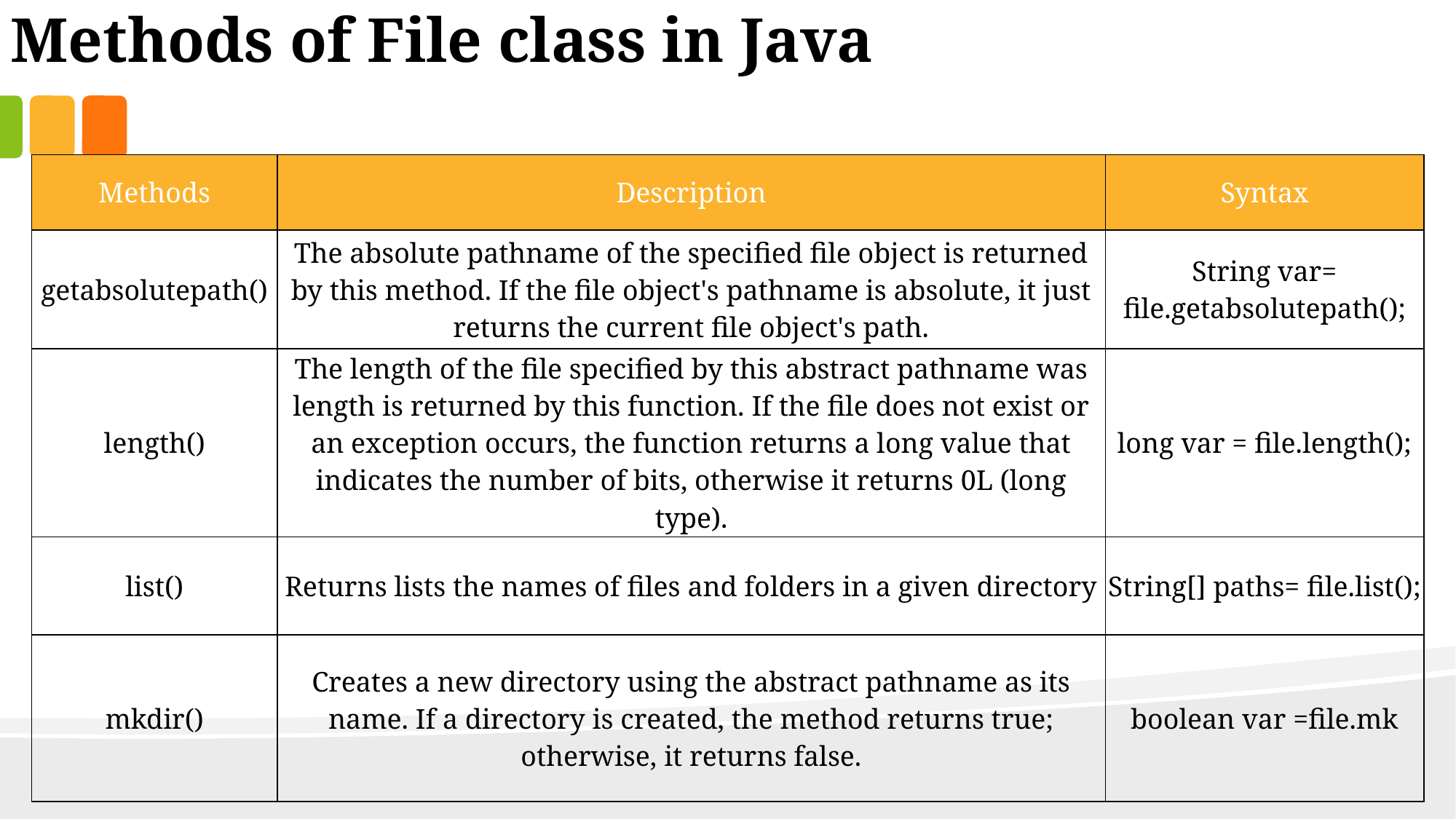

Methods of File class in Java
| Methods | Description | Syntax |
| --- | --- | --- |
| getabsolutepath() | The absolute pathname of the specified file object is returned by this method. If the file object's pathname is absolute, it just returns the current file object's path. | String var= file.getabsolutepath(); |
| length() | The length of the file specified by this abstract pathname was length is returned by this function. If the file does not exist or an exception occurs, the function returns a long value that indicates the number of bits, otherwise it returns 0L (long type). | long var = file.length(); |
| list() | Returns lists the names of files and folders in a given directory | String[] paths= file.list(); |
| mkdir() | Creates a new directory using the abstract pathname as its name. If a directory is created, the method returns true; otherwise, it returns false. | boolean var =file.mk |